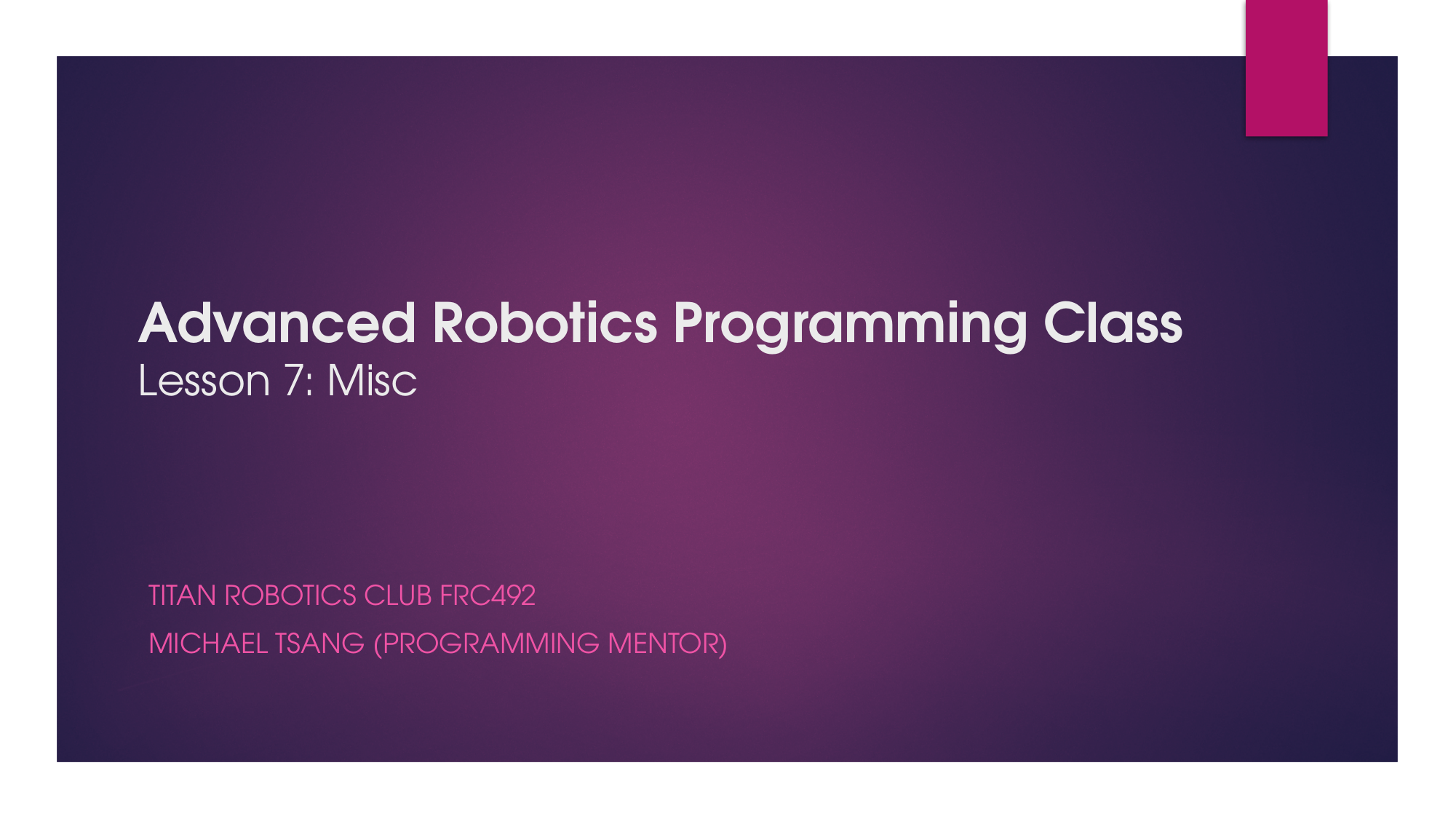

# Advanced Robotics Programming Class Lesson 7: Misc
Titan Robotics Club FRC492
Michael Tsang (Programming Mentor)